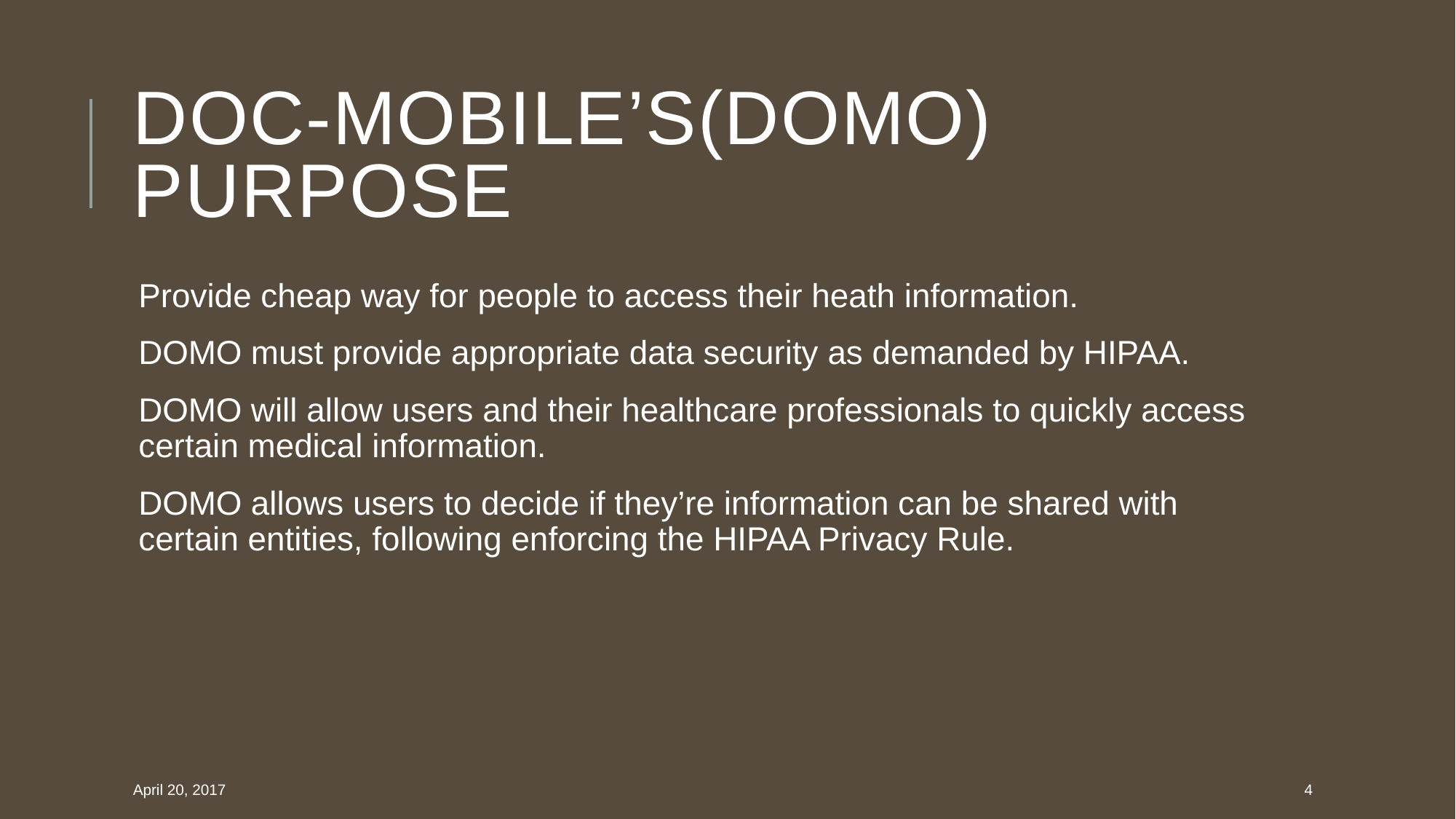

# Doc-mobile’s(DOMO) purpose
Provide cheap way for people to access their heath information.
DOMO must provide appropriate data security as demanded by HIPAA.
DOMO will allow users and their healthcare professionals to quickly access certain medical information.
DOMO allows users to decide if they’re information can be shared with certain entities, following enforcing the HIPAA Privacy Rule.
April 20, 2017
4